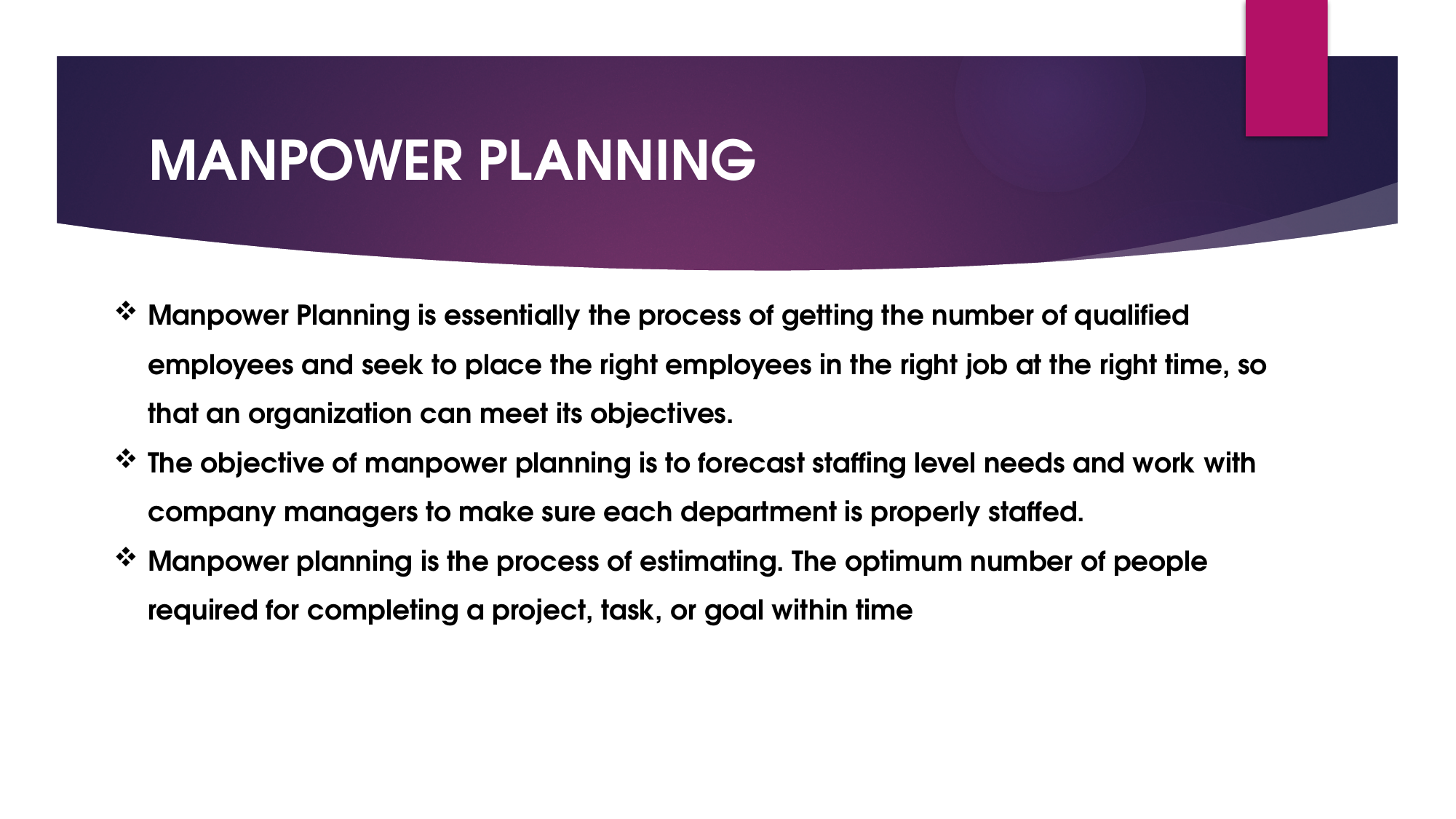

# MANPOWER PLANNING

Manpower Planning is essentially the process of getting the number of qualified employees and seek to place the right employees in the right job at the right time, so that an organization can meet its objectives.
The objective of manpower planning is to forecast staffing level needs and work with company managers to make sure each department is properly staffed.
Manpower planning is the process of estimating. The optimum number of people required for completing a project, task, or goal within time